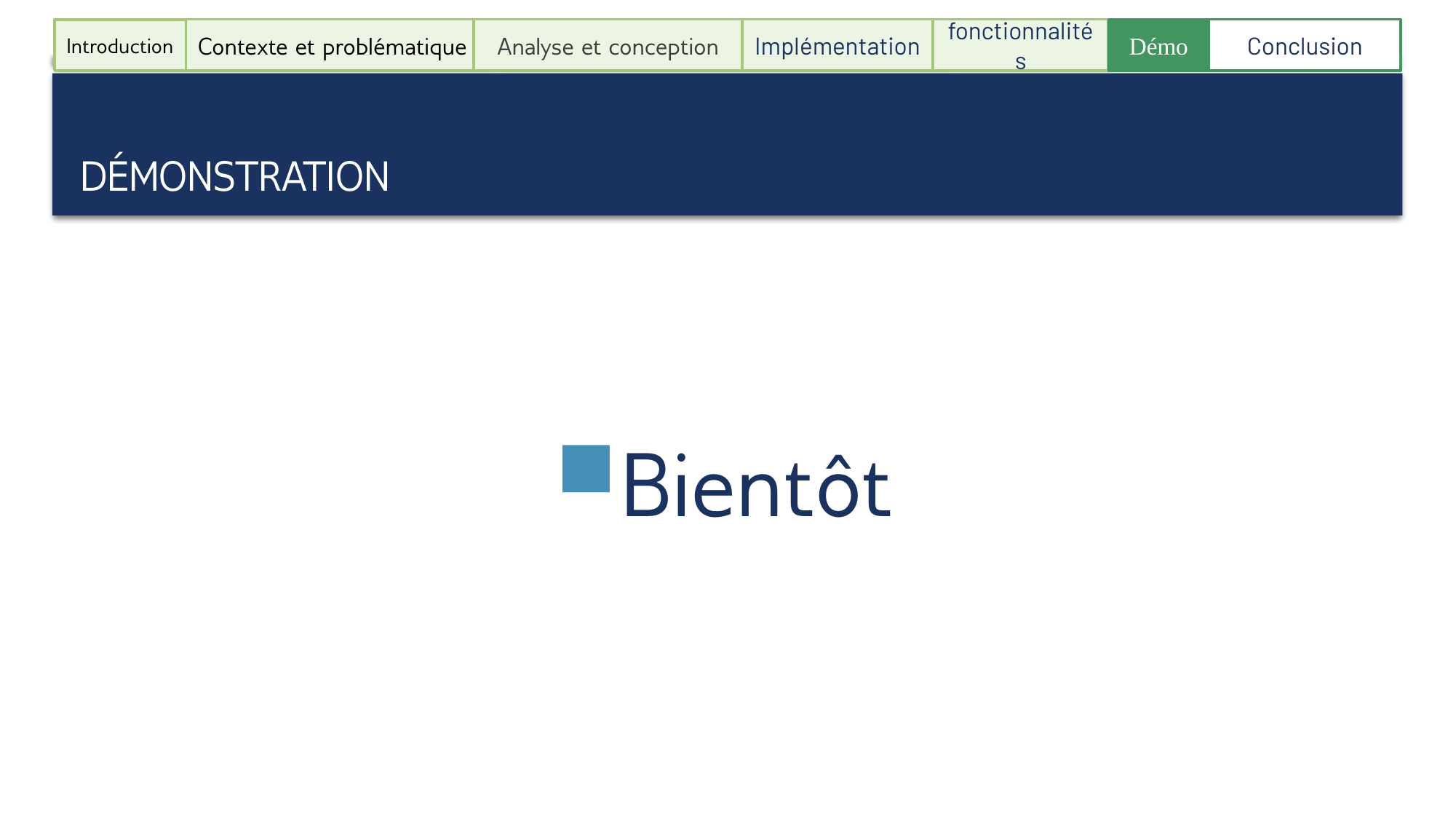

Conclusion
Analyse et conception
Implémentation
fonctionnalités
Démo
Contexte et problématique
Introduction
# démonstration
Bientôt